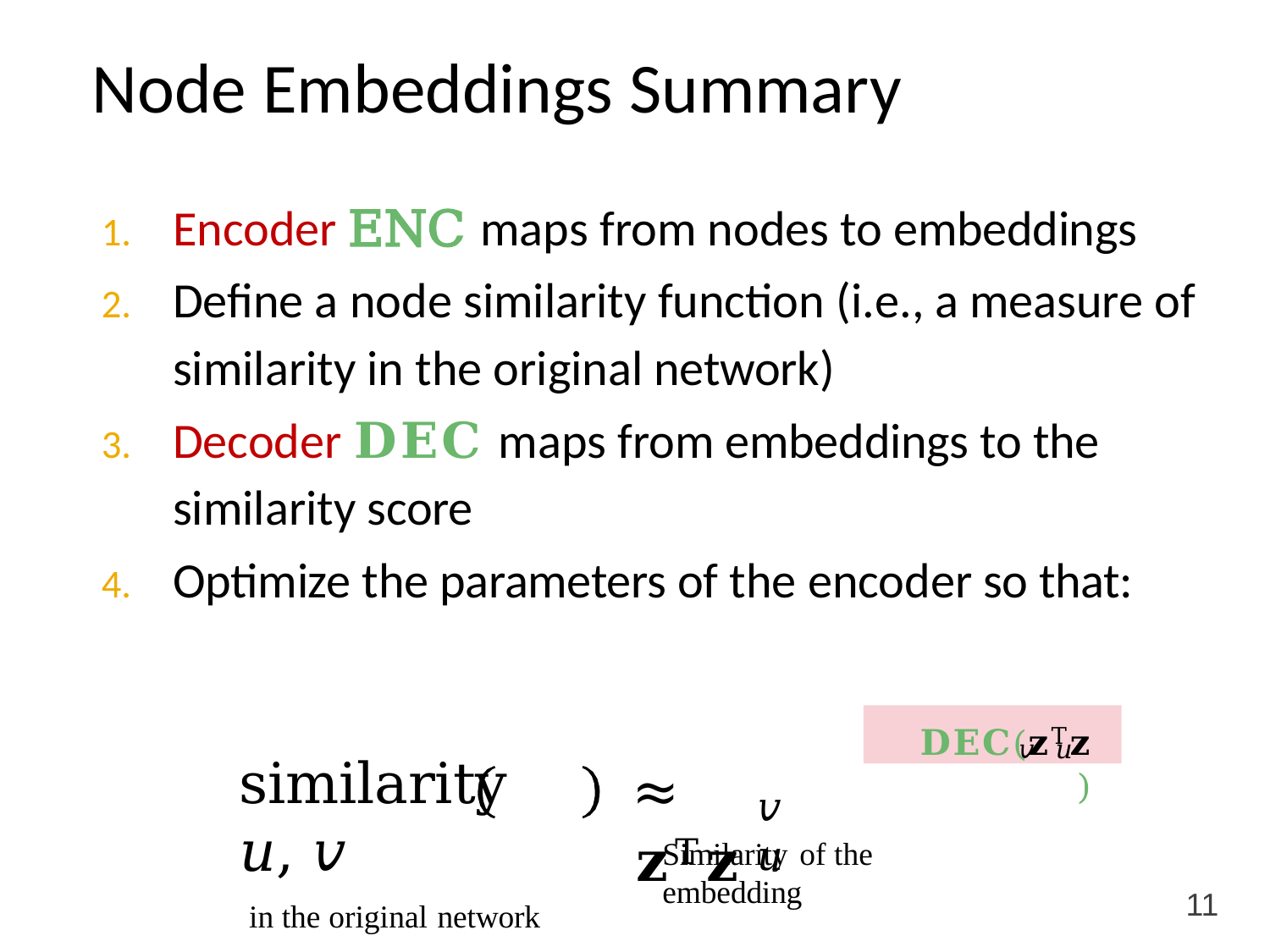

Node Embeddings Summary
Encoder ENC maps from nodes to embeddings
Define a node similarity function (i.e., a measure of similarity in the original network)
Decoder 𝐃𝐄𝐂 maps from embeddings to the similarity score
Optimize the parameters of the encoder so that:

𝐃𝐄𝐂(𝐳Τ𝐳	)
similarity	𝑢, 𝑣
in the original network
𝑣	𝑢
≈	𝐳Τ𝐳

𝑣	𝑢
Similarity of the embedding
11